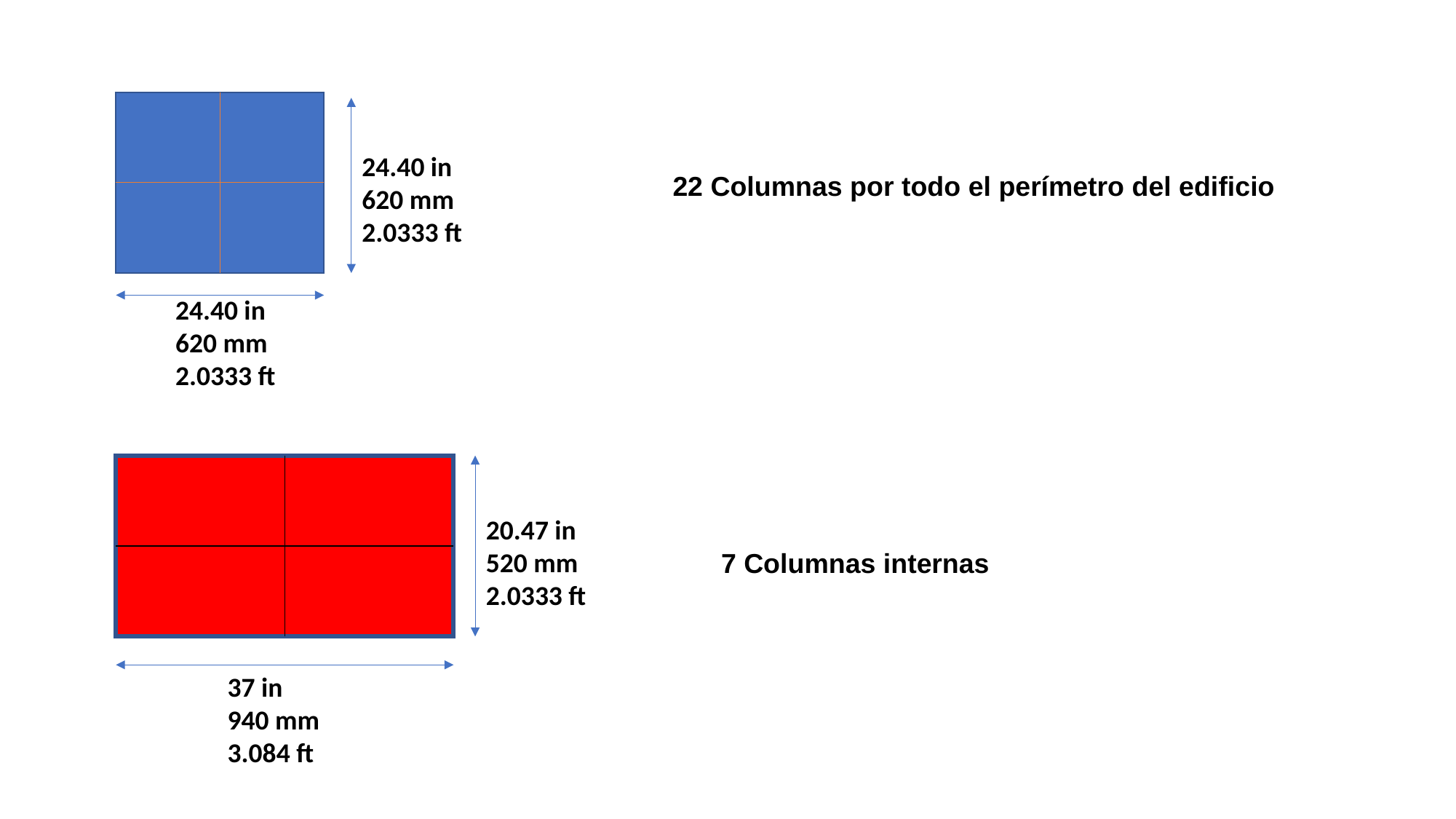

24.40 in
620 mm
2.0333 ft
22 Columnas por todo el perímetro del edificio
24.40 in
620 mm
2.0333 ft

20.47 in
520 mm
2.0333 ft
7 Columnas internas
37 in
940 mm
3.084 ft